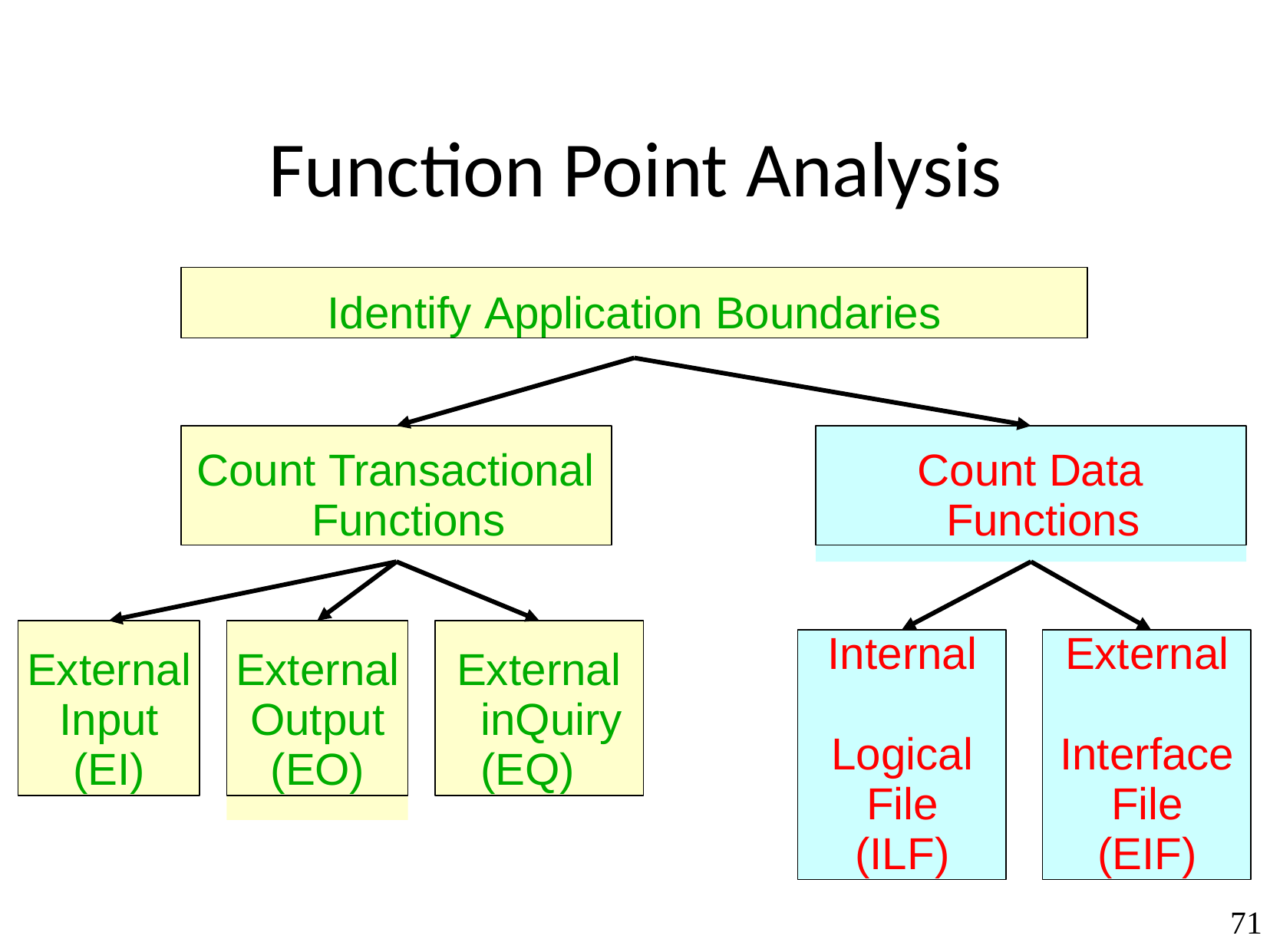

# Function Point Analysis
Identify Application Boundaries

Count Transactional  Functions
Count Data  Functions

External  Output  (EO)
External  inQuiry  (EQ)
External  Input  (EI)
Internal  Logical  File  (ILF)
External  Interface  File  (EIF)
71